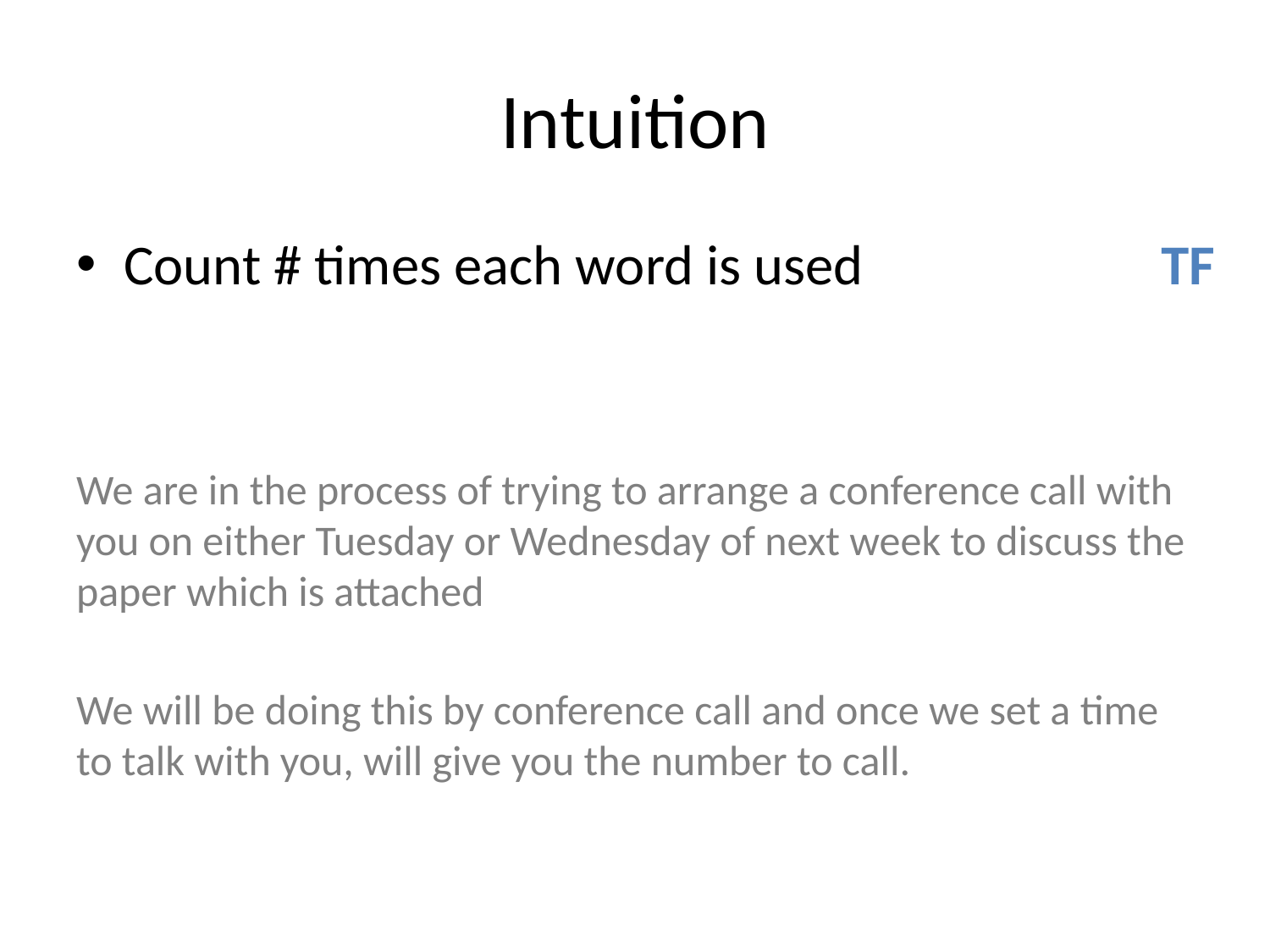

# Intuition
Count # times each word is used

We are in the process of trying to arrange a conference call with you on either Tuesday or Wednesday of next week to discuss the paper which is attached

We will be doing this by conference call and once we set a time to talk with you, will give you the number to call.
TF